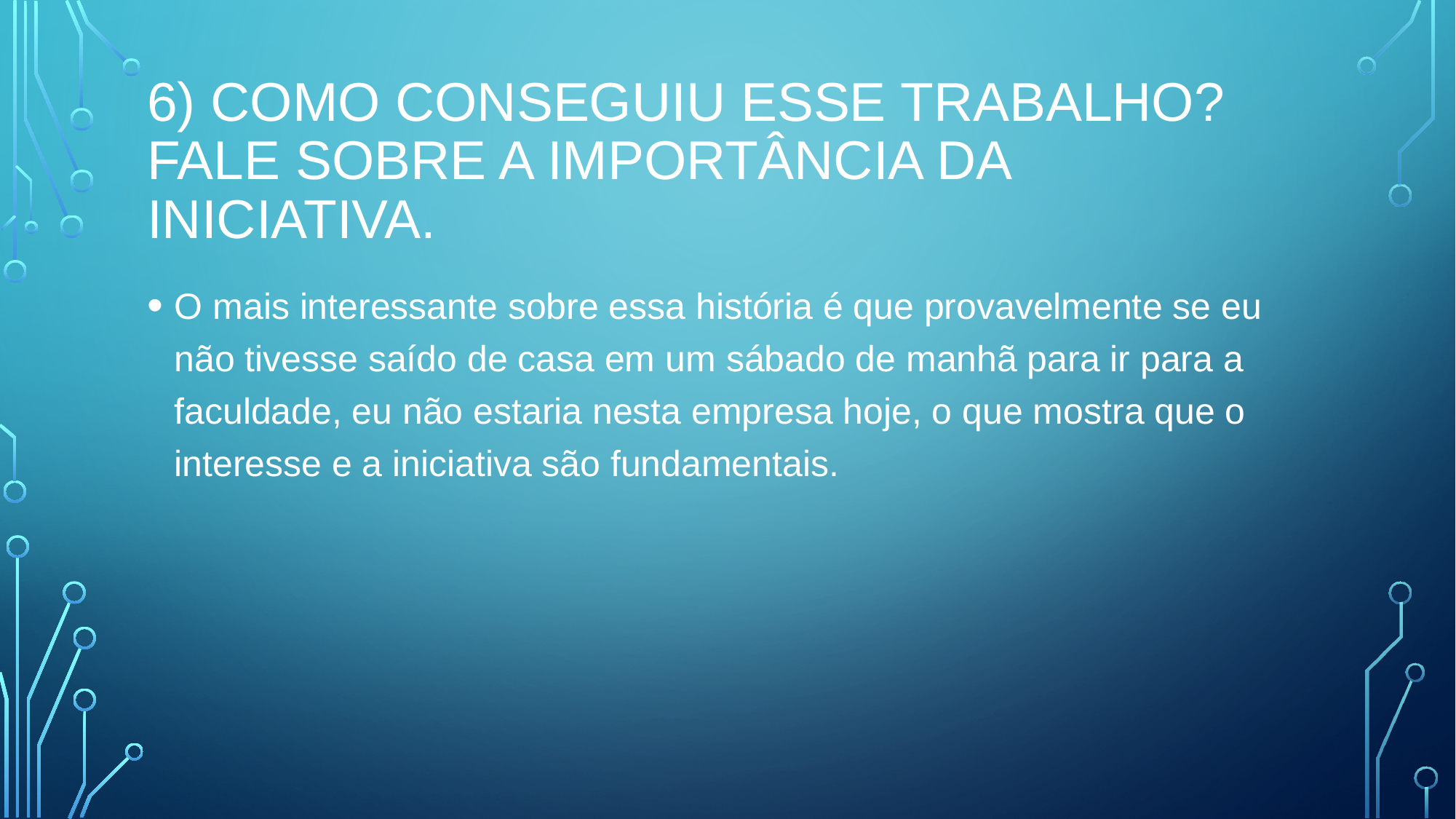

# 6) Como conseguiu esse trabalho? Fale sobre a importância da iniciativa.
O mais interessante sobre essa história é que provavelmente se eu não tivesse saído de casa em um sábado de manhã para ir para a faculdade, eu não estaria nesta empresa hoje, o que mostra que o interesse e a iniciativa são fundamentais.